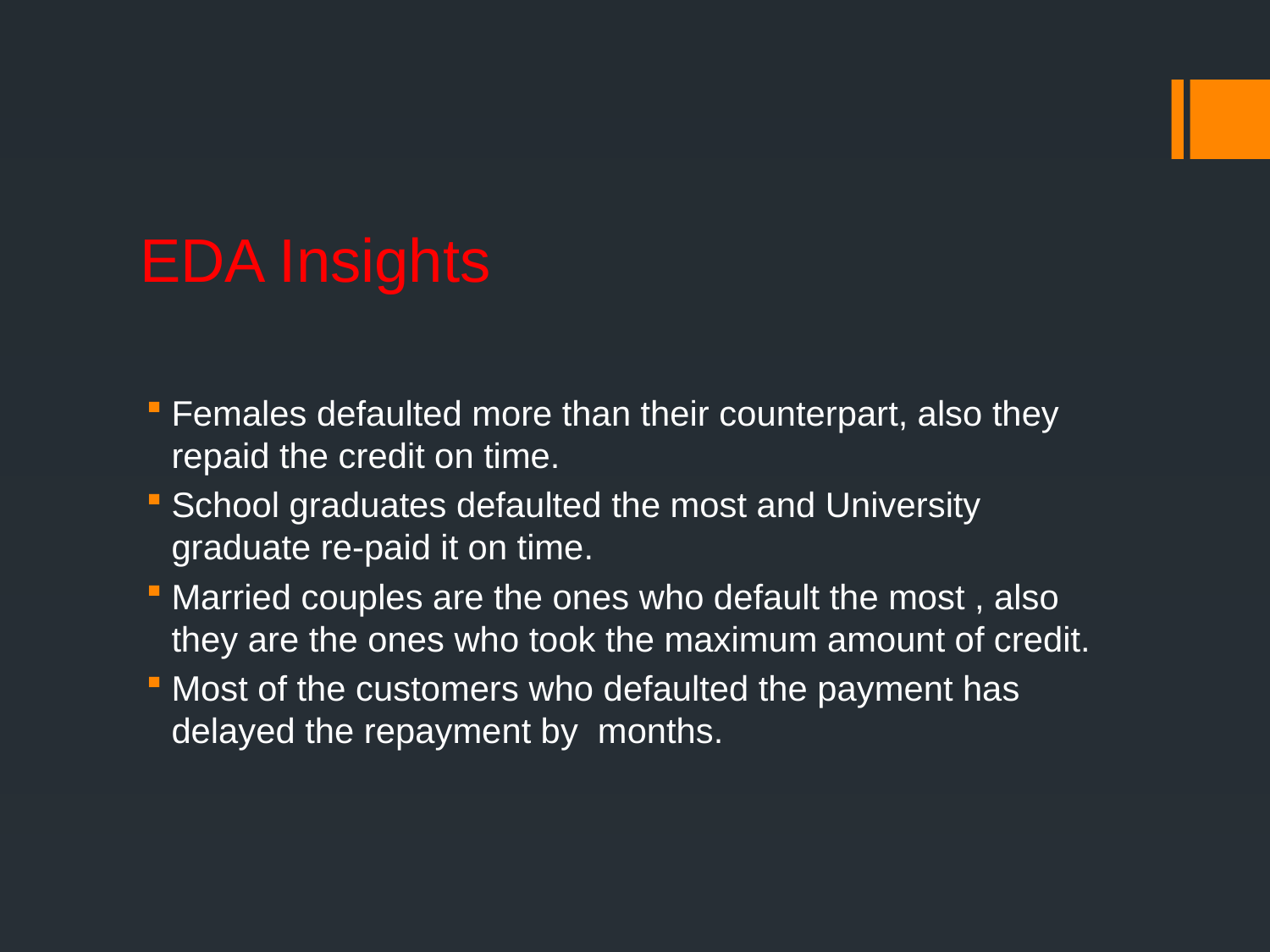

# EDA Insights
Females defaulted more than their counterpart, also they repaid the credit on time.
School graduates defaulted the most and University graduate re-paid it on time.
Married couples are the ones who default the most , also they are the ones who took the maximum amount of credit.
Most of the customers who defaulted the payment has delayed the repayment by  months.